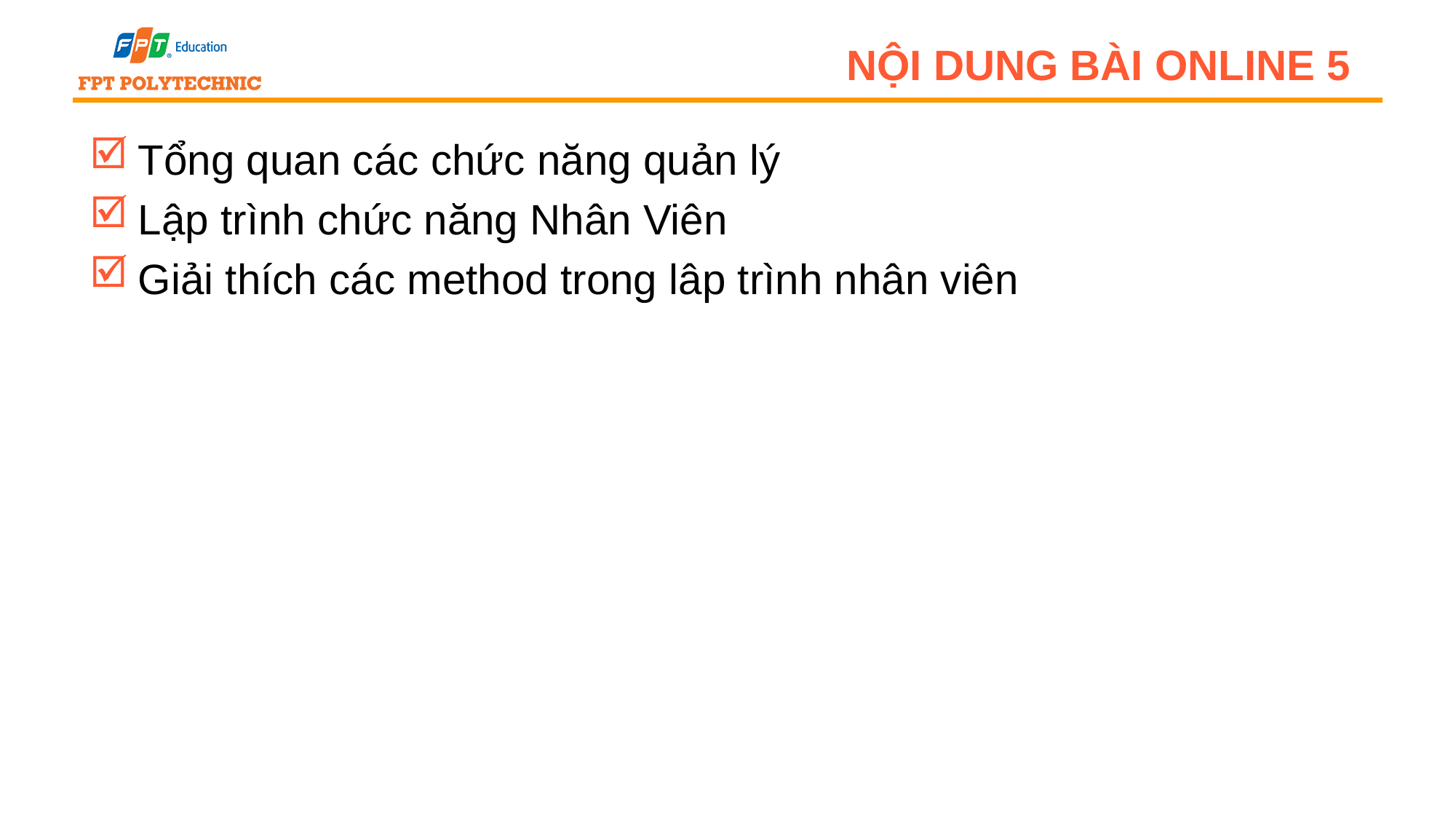

# Nội dung bài online 5
Tổng quan các chức năng quản lý
Lập trình chức năng Nhân Viên
Giải thích các method trong lâp trình nhân viên